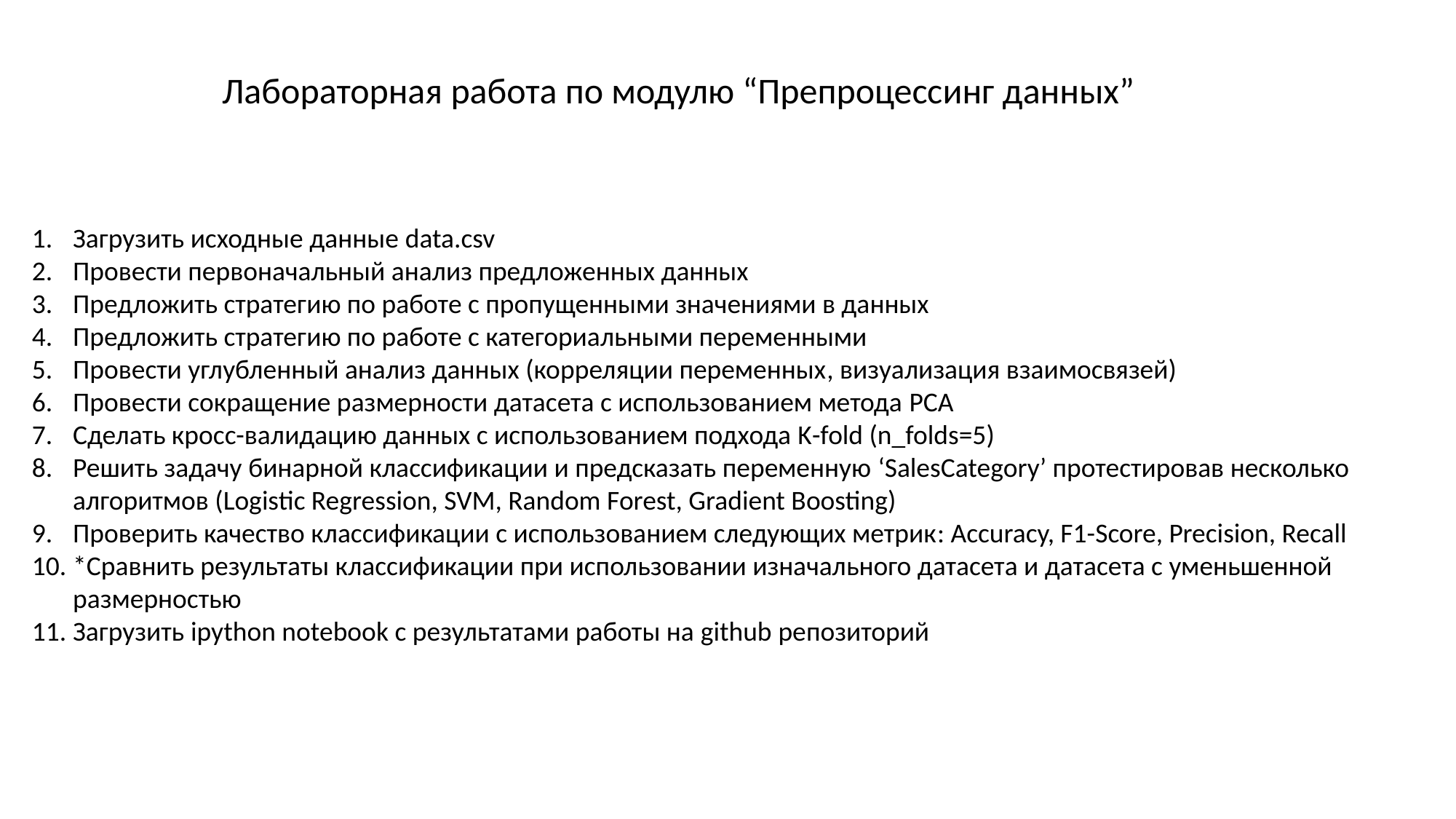

Лабораторная работа по модулю “Препроцессинг данных”

Загрузить исходные данные data.csv
Провести первоначальный анализ предложенных данных
Предложить стратегию по работе с пропущенными значениями в данных
Предложить стратегию по работе с категориальными переменными
Провести углубленный анализ данных (корреляции переменных, визуализация взаимосвязей)
Провести сокращение размерности датасета с использованием метода PCA
Сделать кросс-валидацию данных с использованием подхода K-fold (n_folds=5)
Решить задачу бинарной классификации и предсказать переменную ‘SalesCategory’ протестировав несколько алгоритмов (Logistic Regression, SVM, Random Forest, Gradient Boosting)
Проверить качество классификации с использованием следующих метрик: Accuracy, F1-Score, Precision, Recall
*Сравнить результаты классификации при использовании изначального датасета и датасета с уменьшенной размерностью
Загрузить ipython notebook с результатами работы на github репозиторий